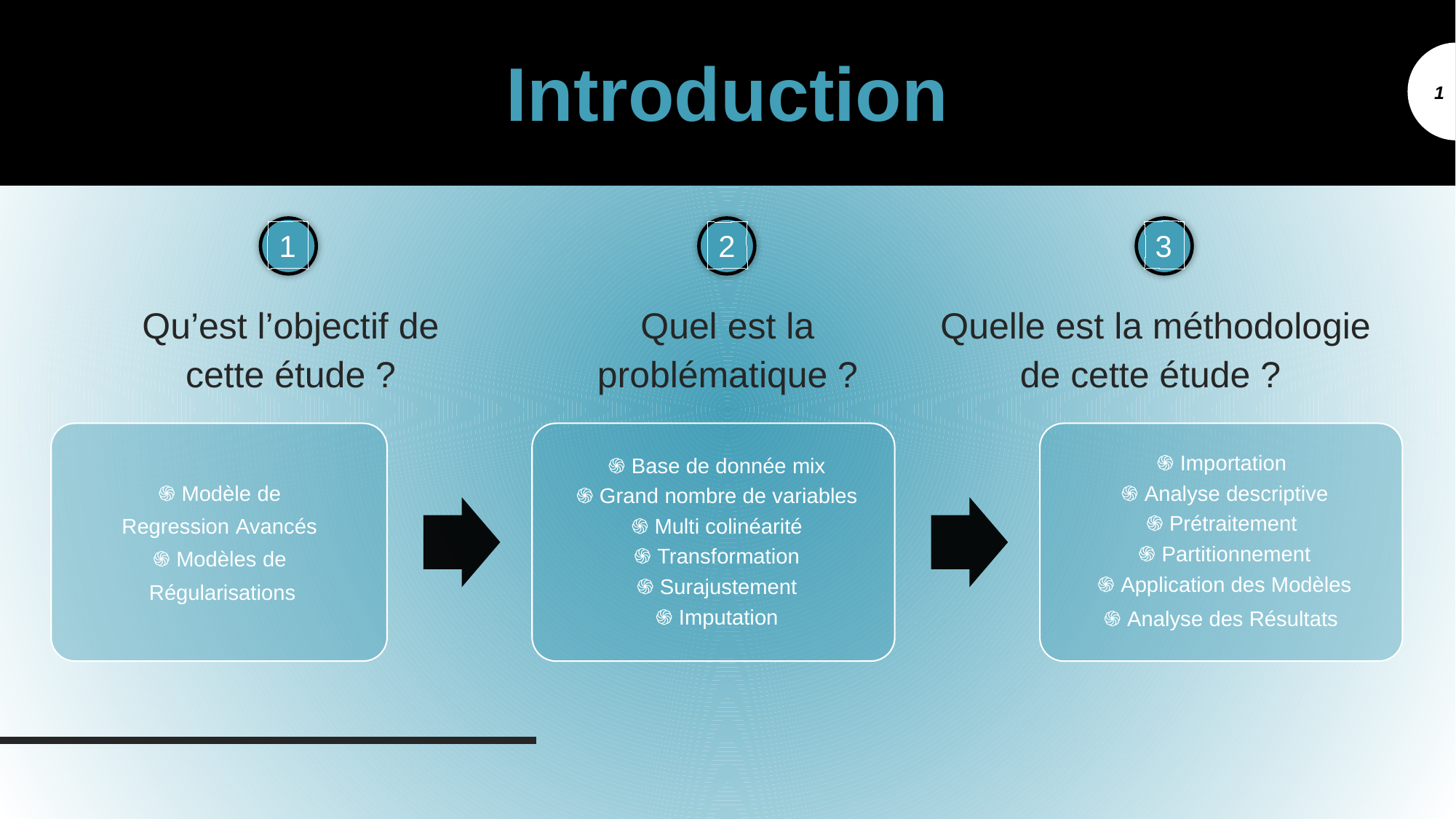

# Introduction
1

1
2
3
Qu’est l’objectif de cette étude ?
Quel est la problématique ?
Quelle est la méthodologie de cette étude ?
֍ Modèle de
Regression Avancés
֍ Modèles de
Régularisations

֍ Base de donnée mix
֍ Grand nombre de variables
֍ Multi colinéarité
֍ Transformation
֍ Surajustement
֍ Imputation

֍ Importation
֍ Analyse descriptive
֍ Prétraitement
֍ Partitionnement
֍ Application des Modèles
֍ Analyse des Résultats